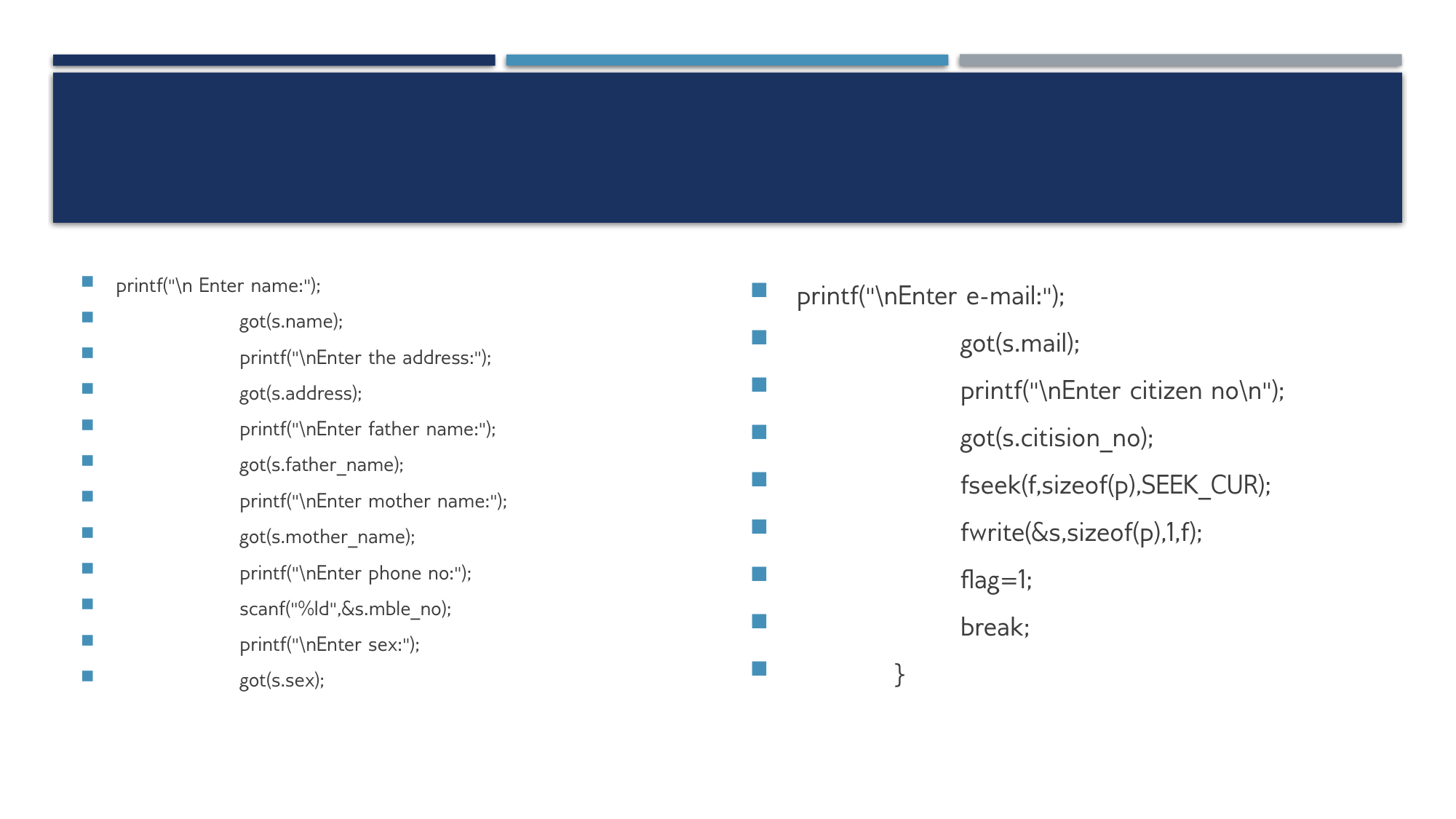

#
printf("\n Enter name:");
                    got(s.name);
                    printf("\nEnter the address:");
                    got(s.address);
                    printf("\nEnter father name:");
                    got(s.father_name);
                    printf("\nEnter mother name:");
                    got(s.mother_name);
                    printf("\nEnter phone no:");
                    scanf("%ld",&s.mble_no);
                    printf("\nEnter sex:");
                    got(s.sex);

printf("\nEnter e-mail:");
                    got(s.mail);
                    printf("\nEnter citizen no\n");
                    got(s.citision_no);
                    fseek(f,sizeof(p),SEEK_CUR);
                    fwrite(&s,sizeof(p),1,f);
                    flag=1;
                    break;
            }